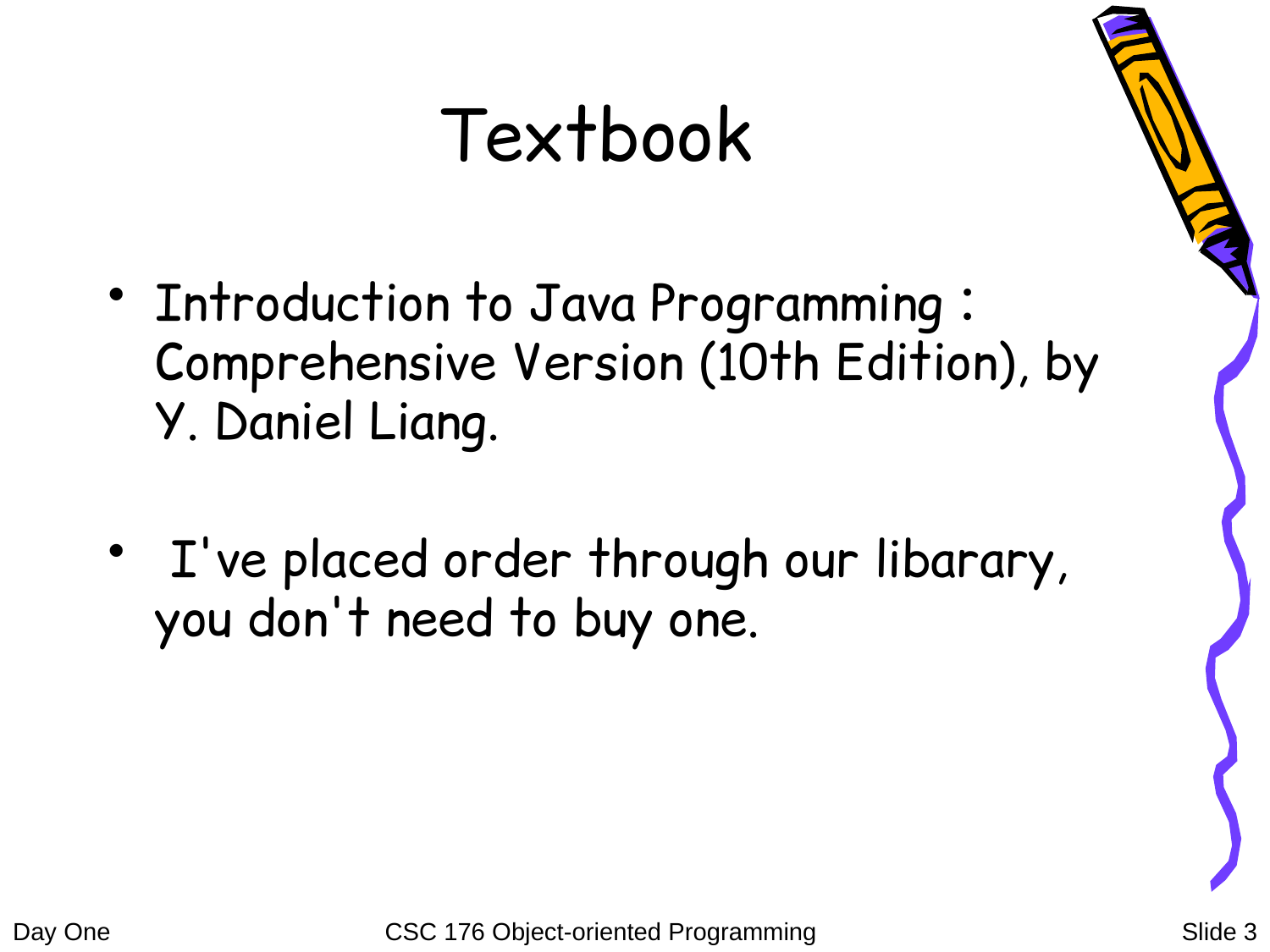

# Textbook
Introduction to Java Programming：Comprehensive Version (10th Edition), by
Y. Daniel Liang.

 I've placed order through our libarary, you don't need to buy one.